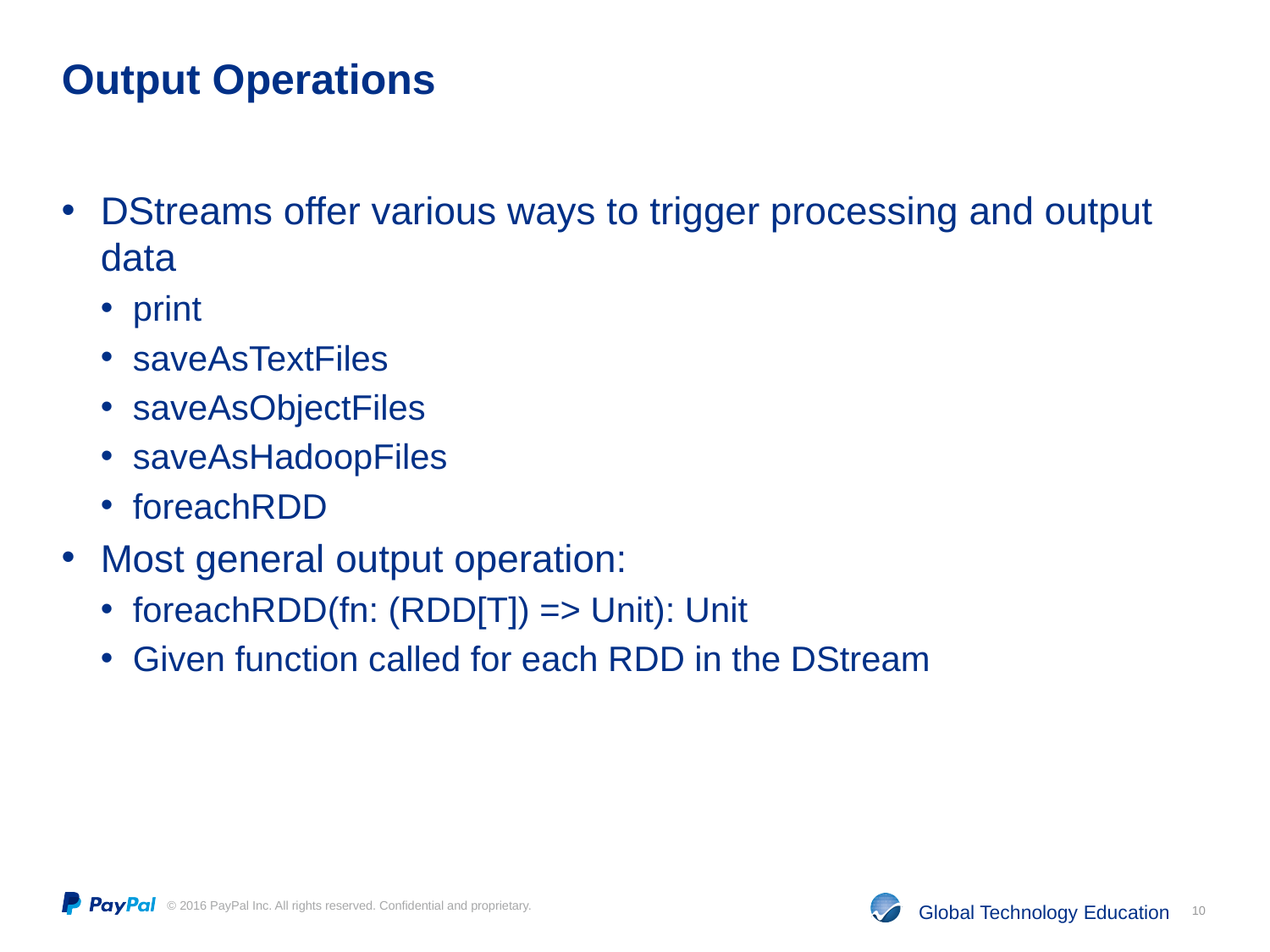

# Output Operations
DStreams offer various ways to trigger processing and output data
print
saveAsTextFiles
saveAsObjectFiles
saveAsHadoopFiles
foreachRDD
Most general output operation:
foreachRDD(fn: (RDD[T]) => Unit): Unit
Given function called for each RDD in the DStream
10